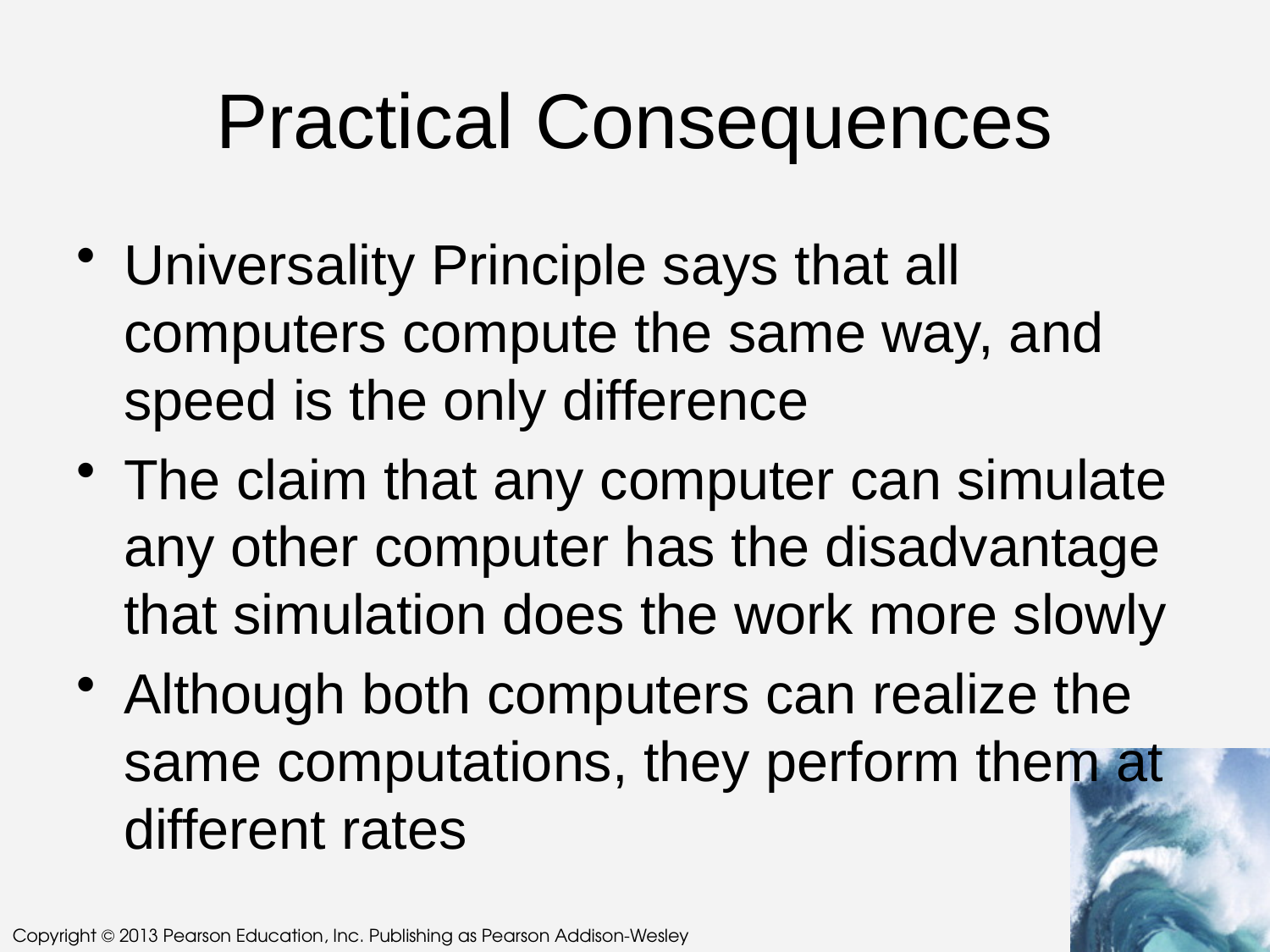

# Practical Consequences
Universality Principle says that all computers compute the same way, and speed is the only difference
The claim that any computer can simulate any other computer has the disadvantage that simulation does the work more slowly
Although both computers can realize the same computations, they perform them at different rates